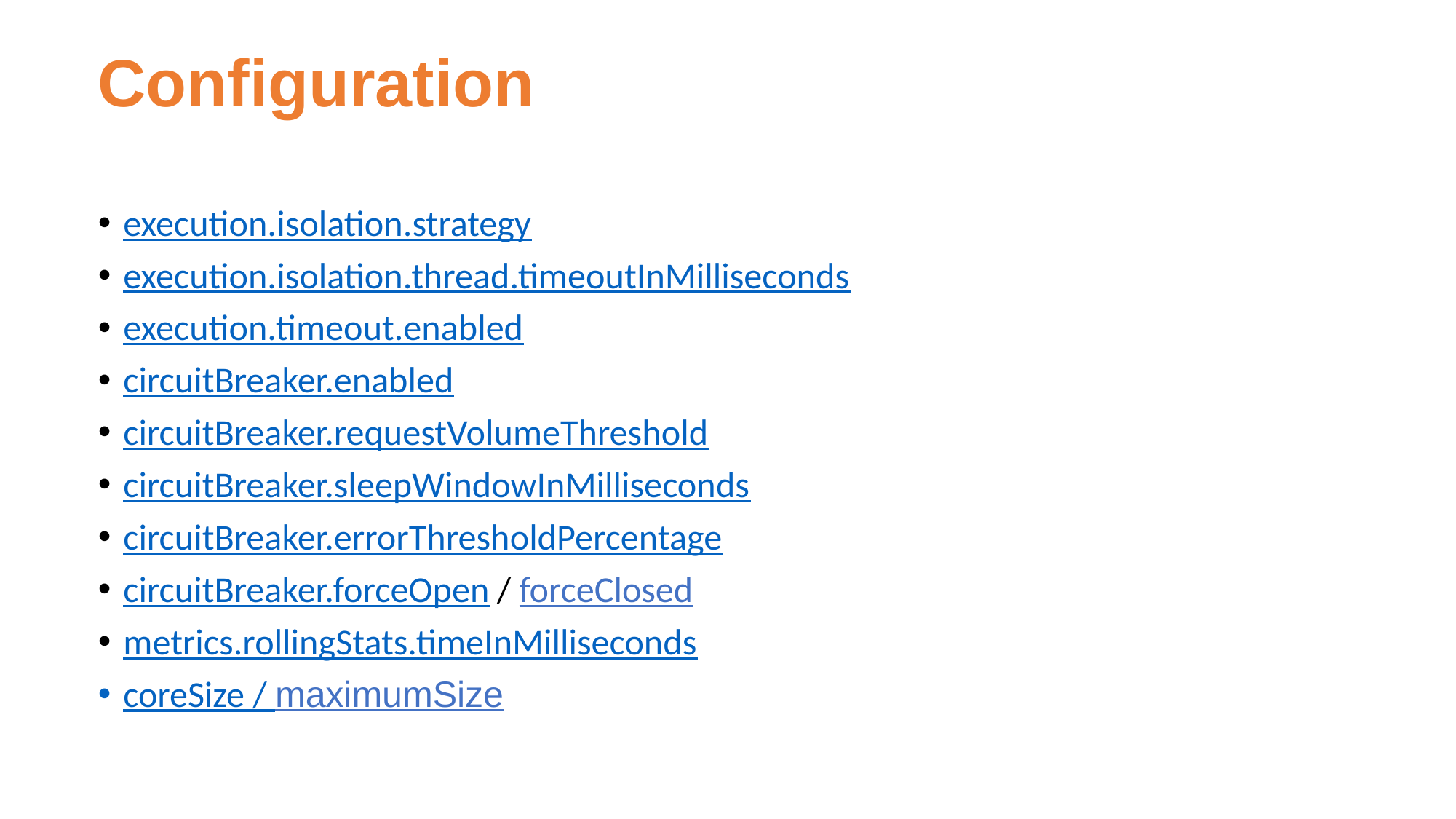

Configuration

execution.isolation.strategy
execution.isolation.thread.timeoutInMilliseconds
execution.timeout.enabled
circuitBreaker.enabled
circuitBreaker.requestVolumeThreshold
circuitBreaker.sleepWindowInMilliseconds
circuitBreaker.errorThresholdPercentage
circuitBreaker.forceOpen / forceClosed
metrics.rollingStats.timeInMilliseconds
coreSize / maximumSize